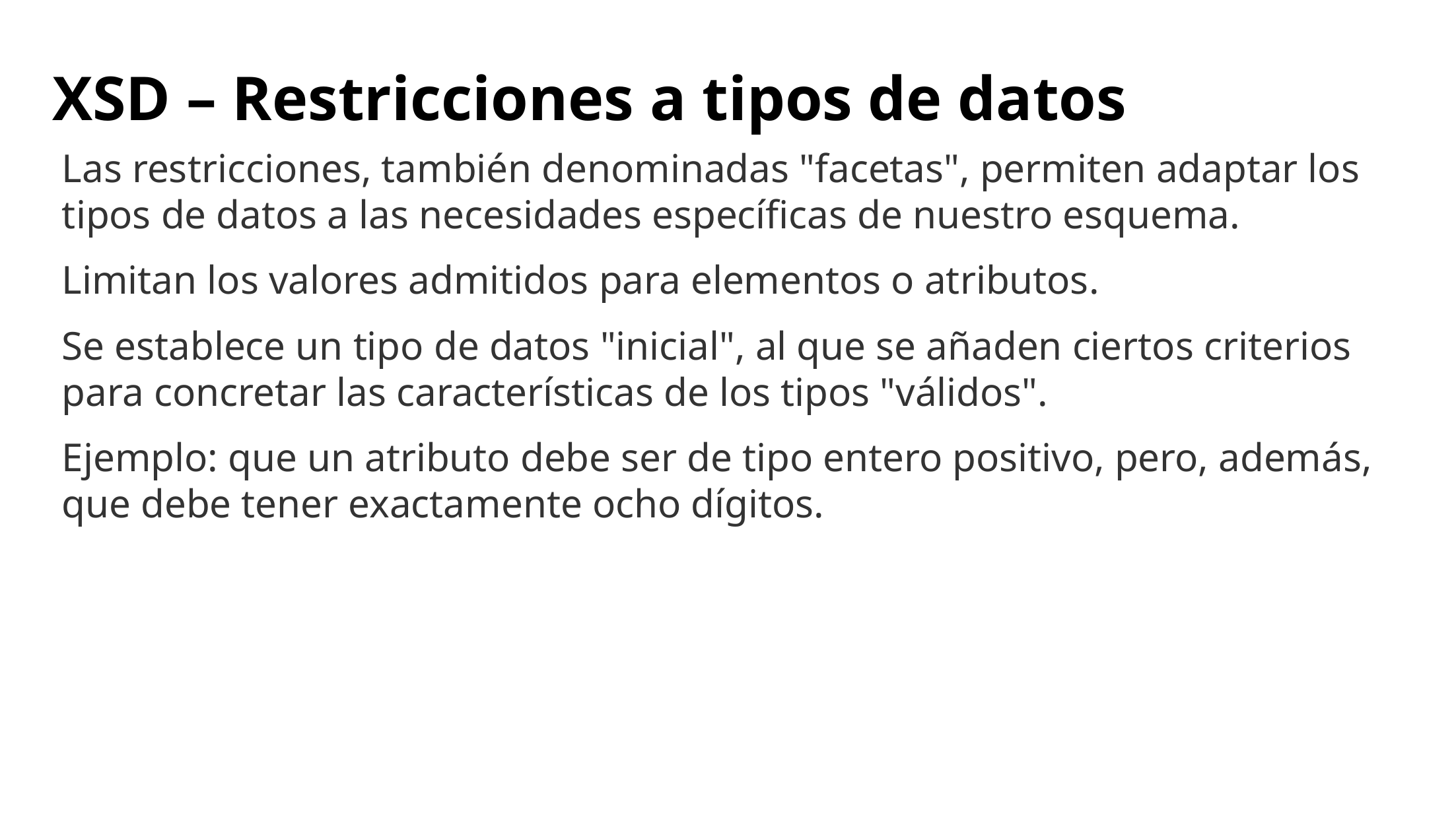

# XSD – Restricciones a tipos de datos
Las restricciones, también denominadas "facetas", permiten adaptar los tipos de datos a las necesidades específicas de nuestro esquema.
Limitan los valores admitidos para elementos o atributos.
Se establece un tipo de datos "inicial", al que se añaden ciertos criterios para concretar las características de los tipos "válidos".
Ejemplo: que un atributo debe ser de tipo entero positivo, pero, además, que debe tener exactamente ocho dígitos.